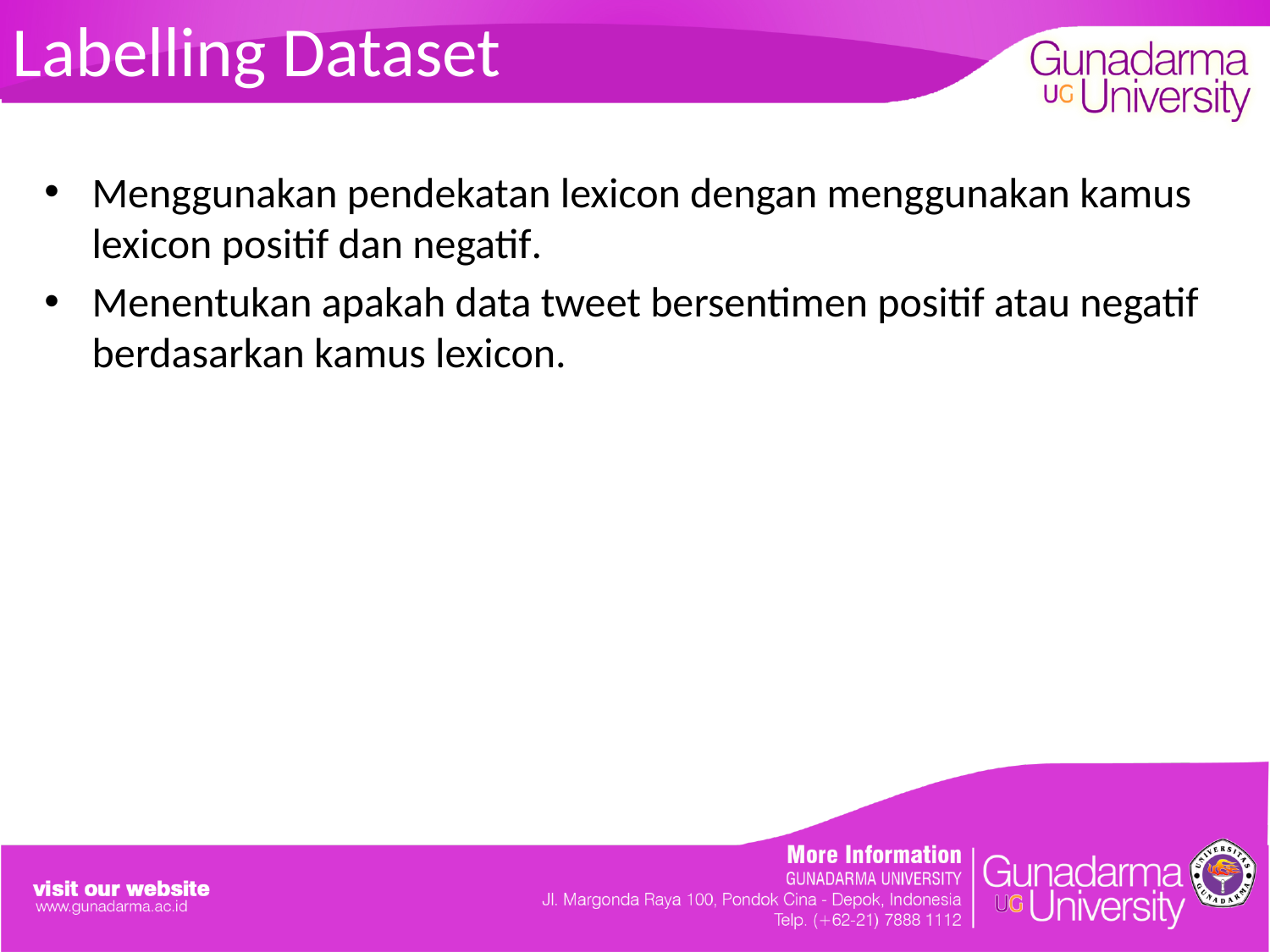

# Labelling Dataset
Menggunakan pendekatan lexicon dengan menggunakan kamus lexicon positif dan negatif.
Menentukan apakah data tweet bersentimen positif atau negatif berdasarkan kamus lexicon.